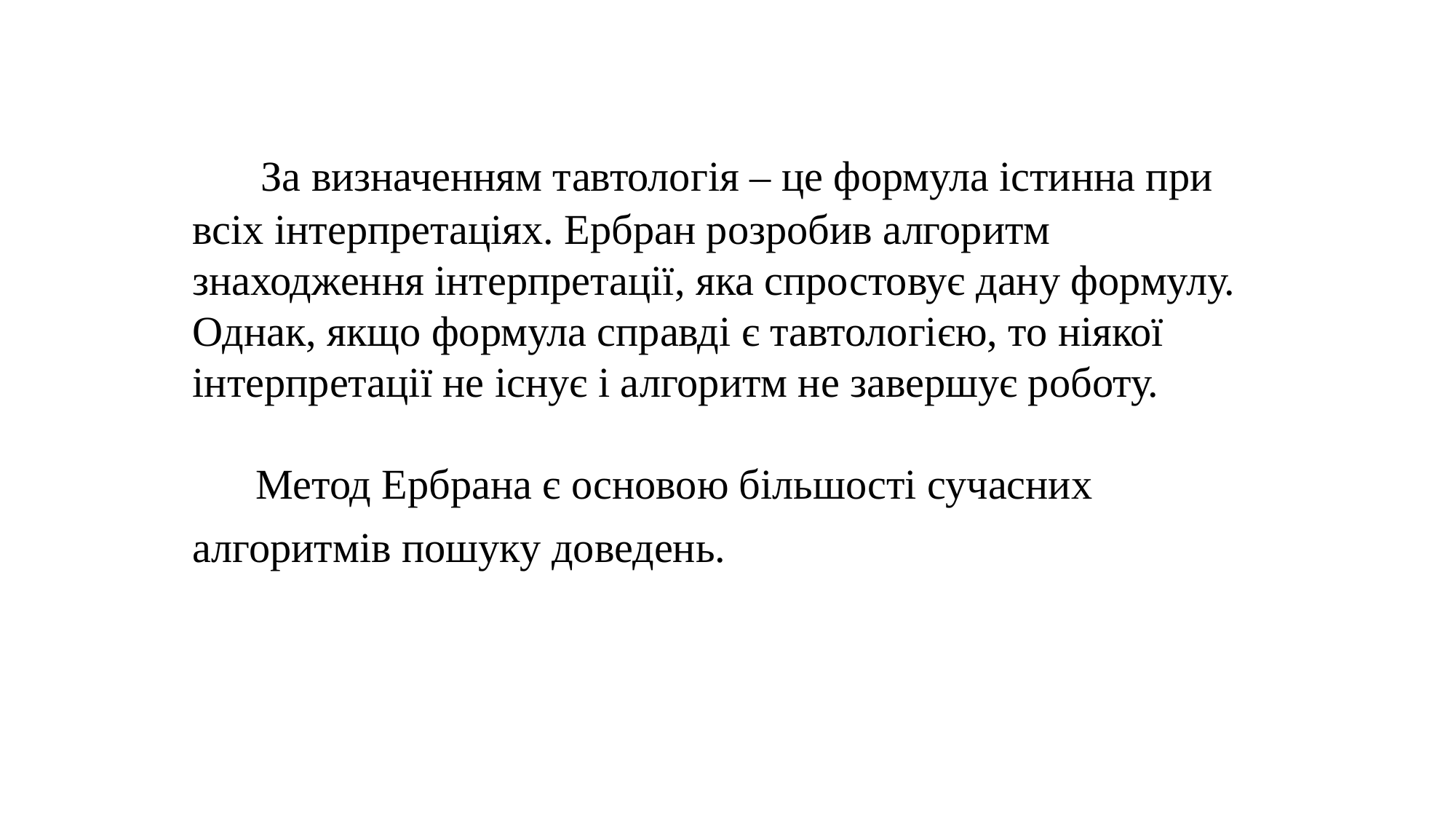

За визначенням тавтологія – це формула істинна при всіх інтерпретаціях. Ербран розробив алгоритм знаходження інтерпретації, яка спростовує дану формулу. Однак, якщо формула справді є тавтологією, то ніякої інтерпретації не існує і алгоритм не завершує роботу.

      Метод Ербрана є основою більшості сучасних алгоритмів пошуку доведень.